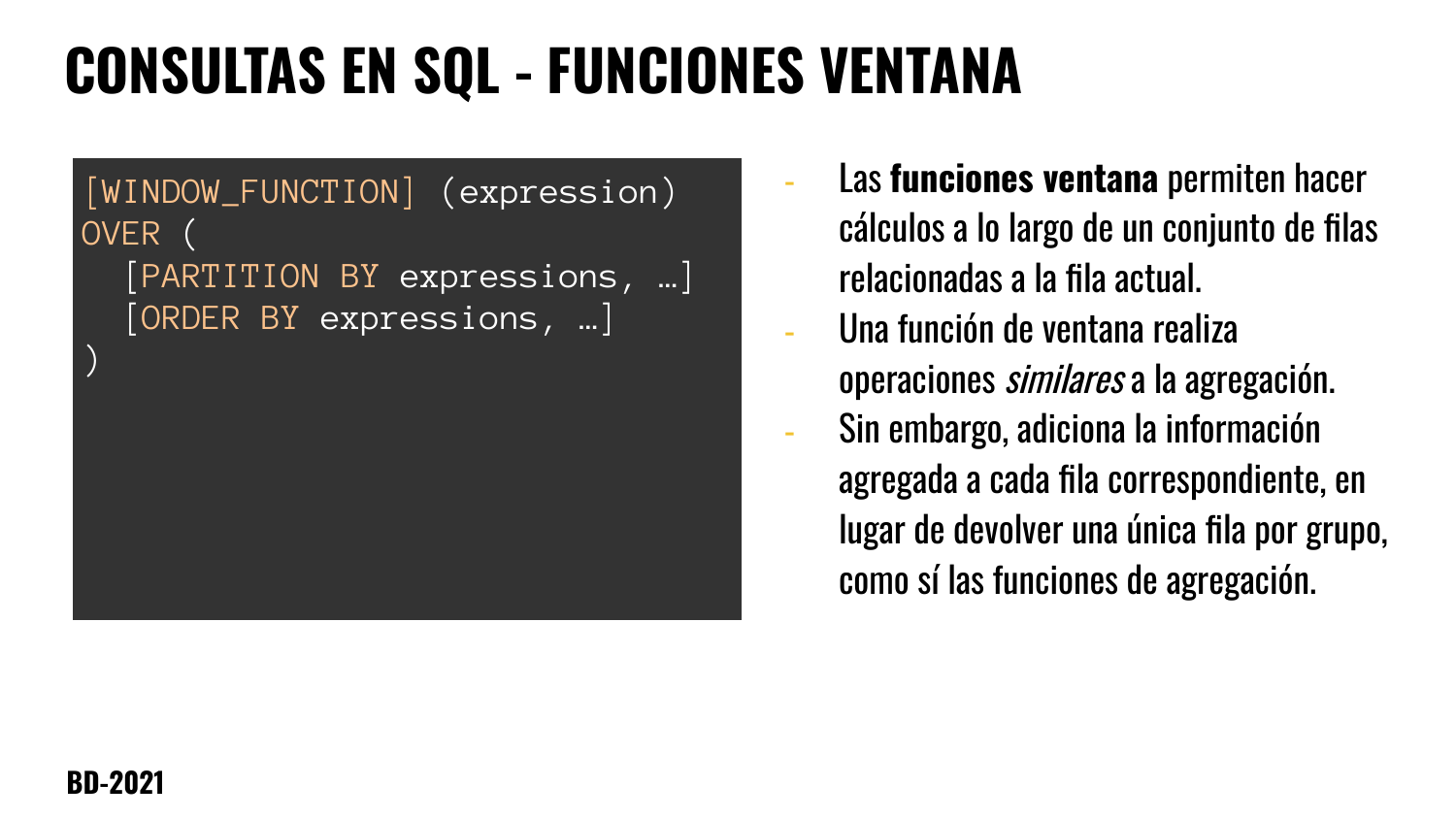

# CONSULTAS EN SQL - FUNCIONES VENTANA
Las funciones ventana permiten hacer cálculos a lo largo de un conjunto de filas relacionadas a la fila actual.
Una función de ventana realiza operaciones similares a la agregación.
Sin embargo, adiciona la información agregada a cada fila correspondiente, en lugar de devolver una única fila por grupo, como sí las funciones de agregación.
| [WINDOW\_FUNCTION] (expression) OVER ( [PARTITION BY expressions, …] [ORDER BY expressions, …] ) |
| --- |